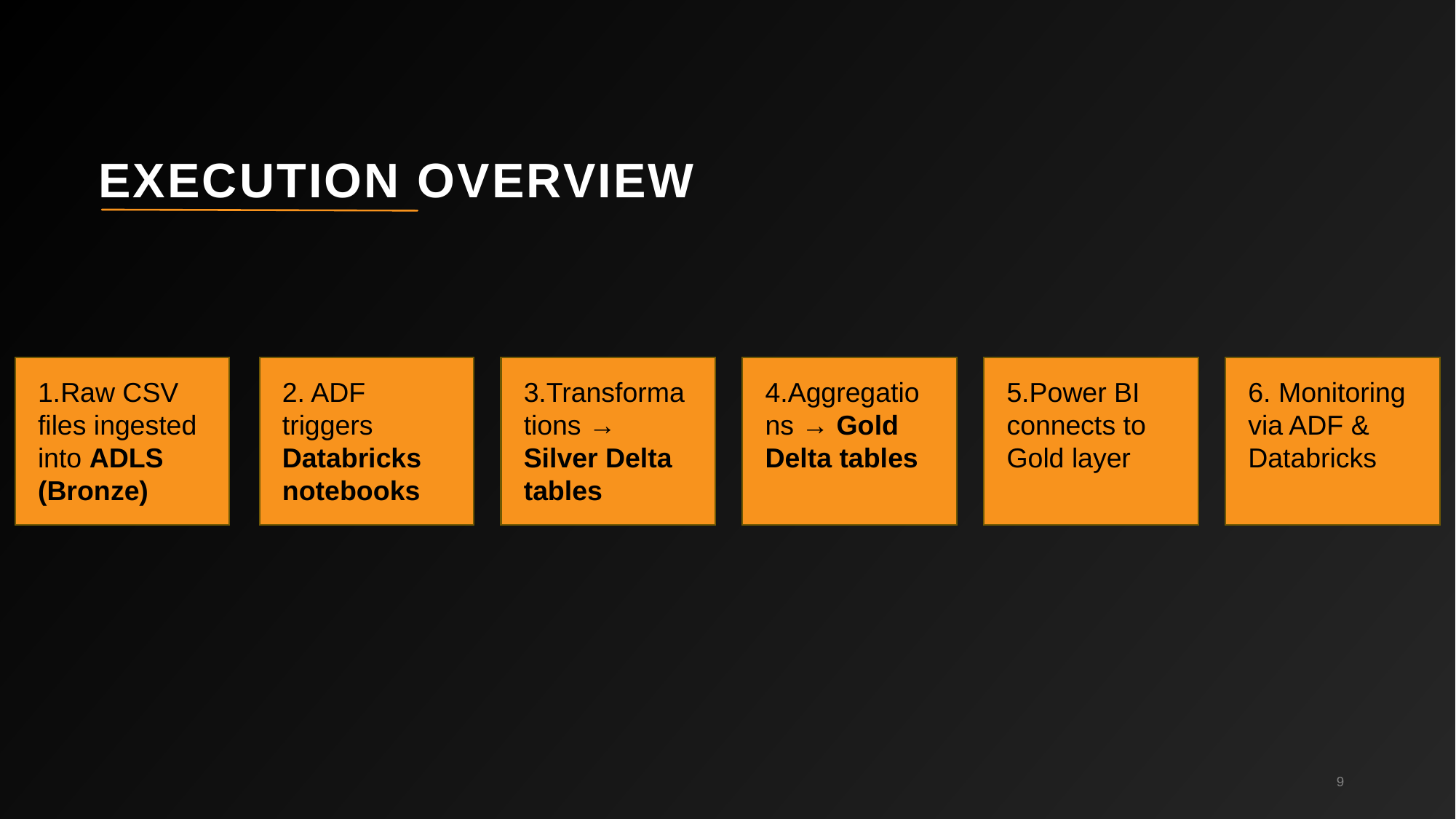

# Execution Overview

4.Aggregations → Gold Delta tables
1.Raw CSV files ingested into ADLS (Bronze)
2. ADF triggers Databricks notebooks
3.Transformations → Silver Delta tables
5.Power BI connects to Gold layer
6. Monitoring via ADF & Databricks
9